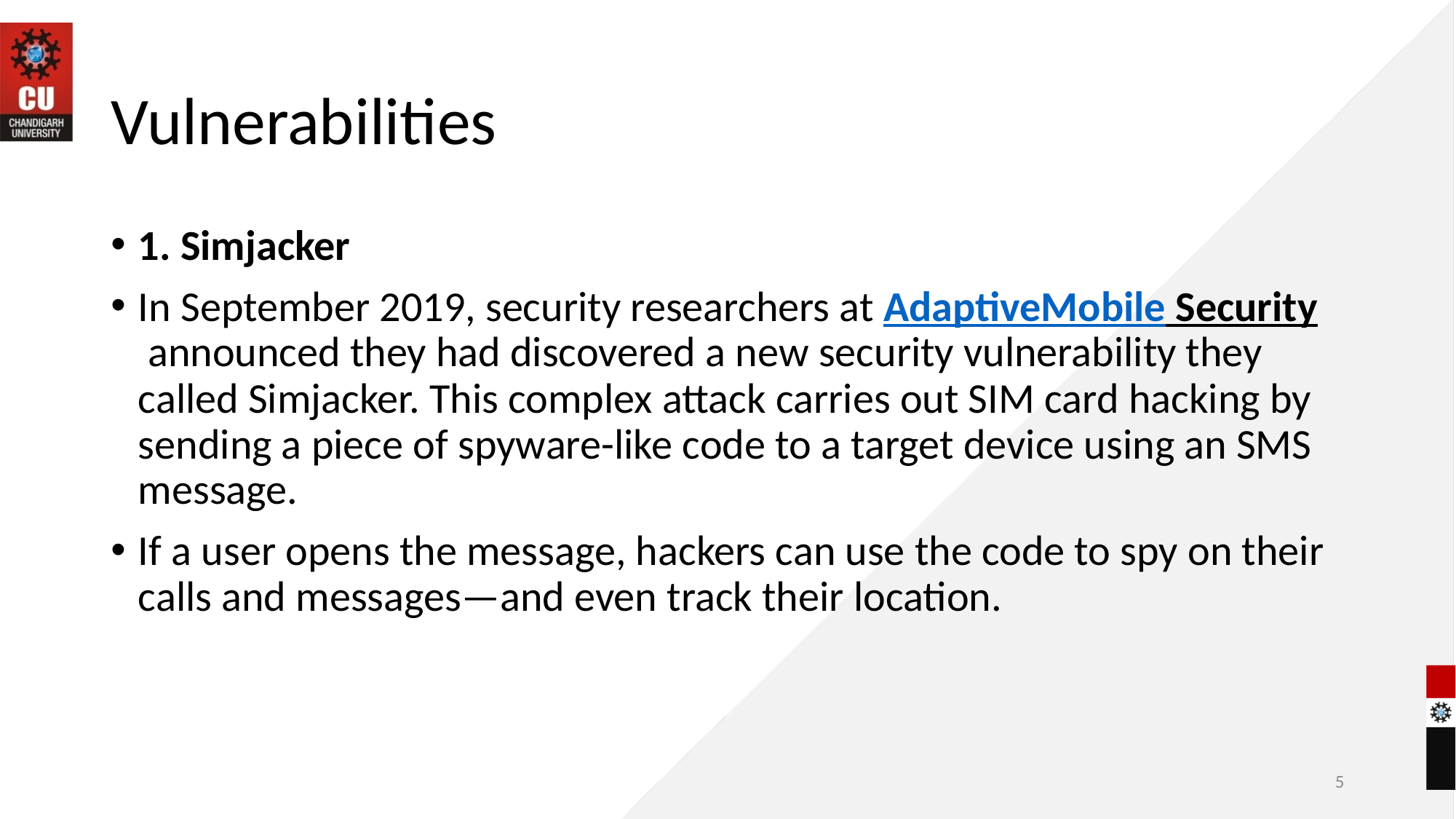

# Vulnerabilities
1. Simjacker
In September 2019, security researchers at AdaptiveMobile Security announced they had discovered a new security vulnerability they called Simjacker. This complex attack carries out SIM card hacking by sending a piece of spyware-like code to a target device using an SMS message.
If a user opens the message, hackers can use the code to spy on their calls and messages—and even track their location.
5